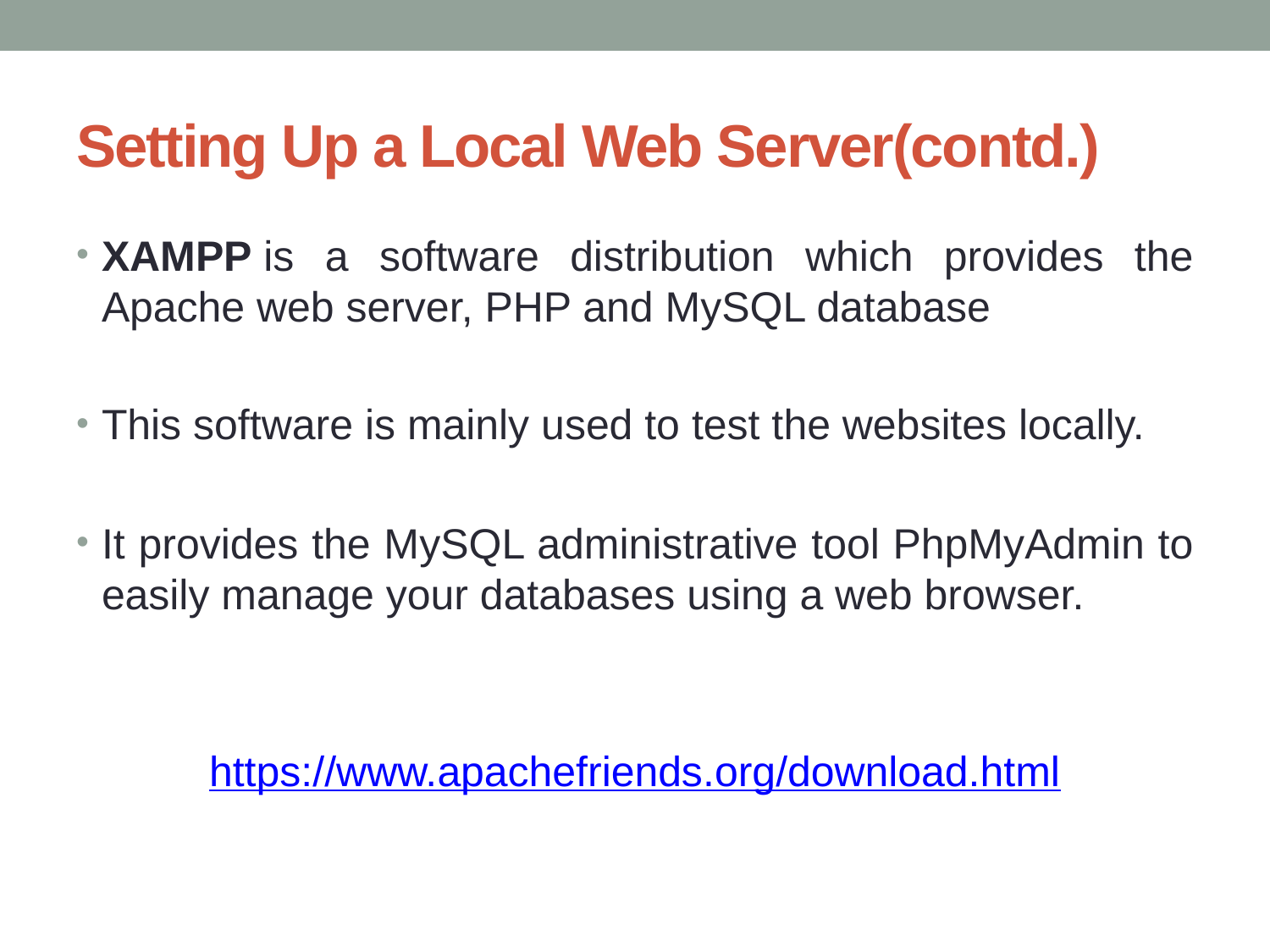

# Setting Up a Local Web Server(contd.)
XAMPP is a software distribution which provides the Apache web server, PHP and MySQL database

This software is mainly used to test the websites locally.

It provides the MySQL administrative tool PhpMyAdmin to easily manage your databases using a web browser.

https://www.apachefriends.org/download.html